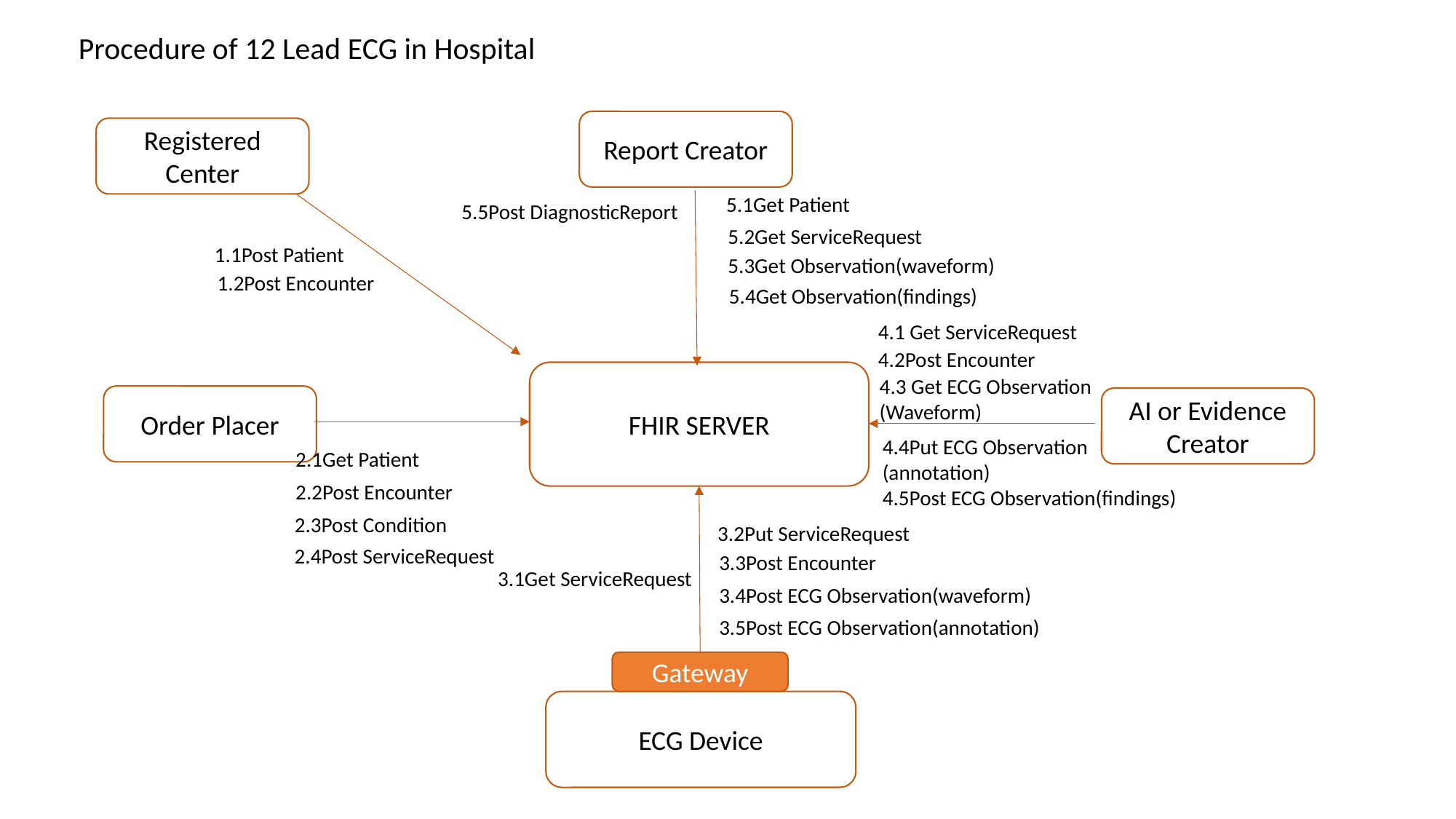

Procedure of 12 Lead ECG in Hospital
Report Creator
Registered Center
5.1Get Patient
5.5Post DiagnosticReport
5.2Get ServiceRequest
1.1Post Patient
5.3Get Observation(waveform)
1.2Post Encounter
5.4Get Observation(findings)
4.1 Get ServiceRequest
4.2Post Encounter
FHIR SERVER
4.3 Get ECG Observation
(Waveform)
Order Placer
AI or Evidence Creator
4.4Put ECG Observation
(annotation)
4.5Post ECG Observation(findings)
2.1Get Patient
2.2Post Encounter
2.3Post Condition
3.2Put ServiceRequest
2.4Post ServiceRequest
3.3Post Encounter
3.1Get ServiceRequest
3.4Post ECG Observation(waveform)
3.5Post ECG Observation(annotation)
Gateway
ECG Device